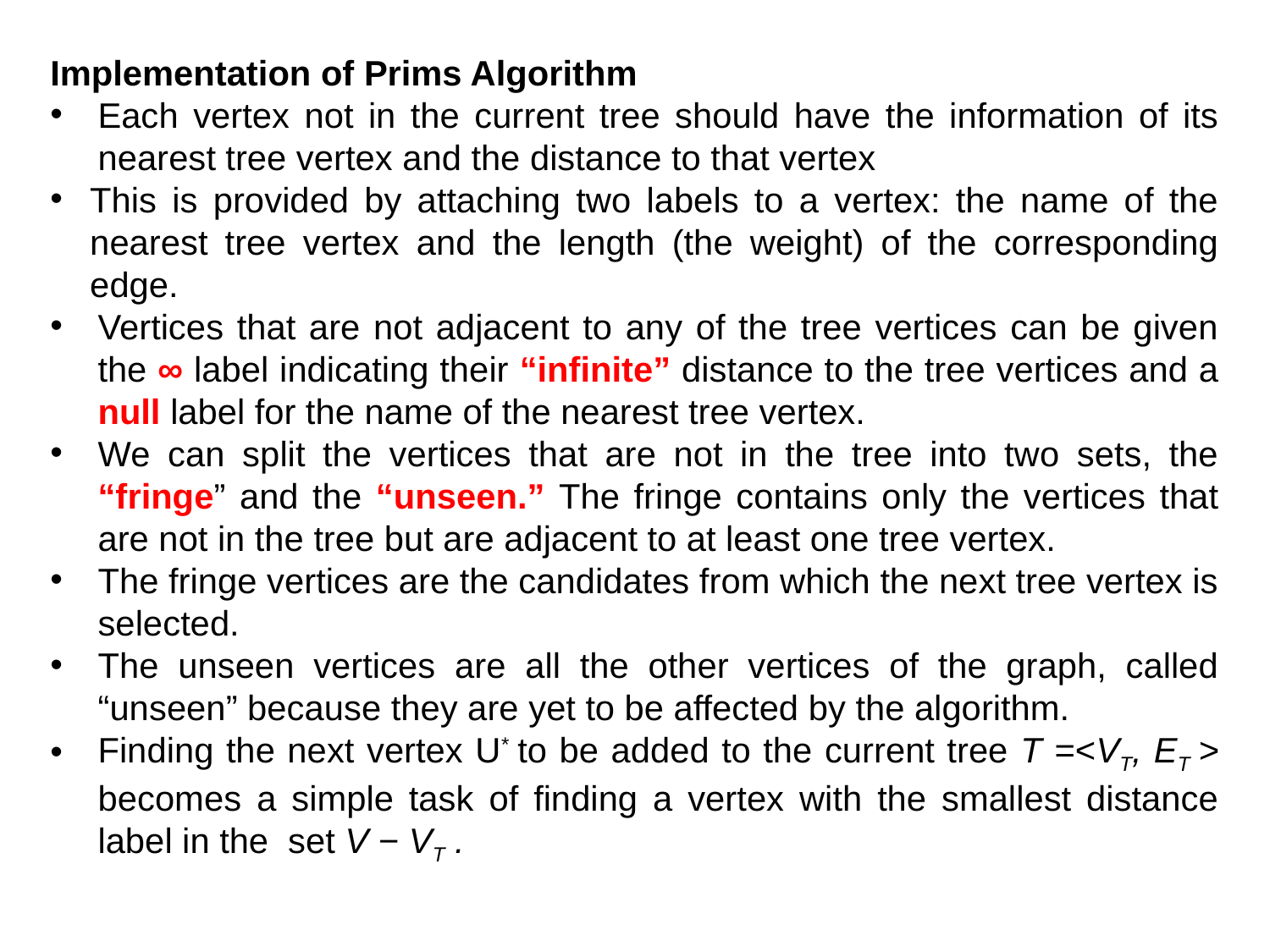

Implementation of Prims Algorithm
Each vertex not in the current tree should have the information of its nearest tree vertex and the distance to that vertex
This is provided by attaching two labels to a vertex: the name of the nearest tree vertex and the length (the weight) of the corresponding edge.
Vertices that are not adjacent to any of the tree vertices can be given the ∞ label indicating their “infinite” distance to the tree vertices and a null label for the name of the nearest tree vertex.
We can split the vertices that are not in the tree into two sets, the “fringe” and the “unseen.” The fringe contains only the vertices that are not in the tree but are adjacent to at least one tree vertex.
The fringe vertices are the candidates from which the next tree vertex is selected.
The unseen vertices are all the other vertices of the graph, called “unseen” because they are yet to be affected by the algorithm.
Finding the next vertex U* to be added to the current tree T =<VT, ET > becomes a simple task of finding a vertex with the smallest distance label in the  set V − VT .